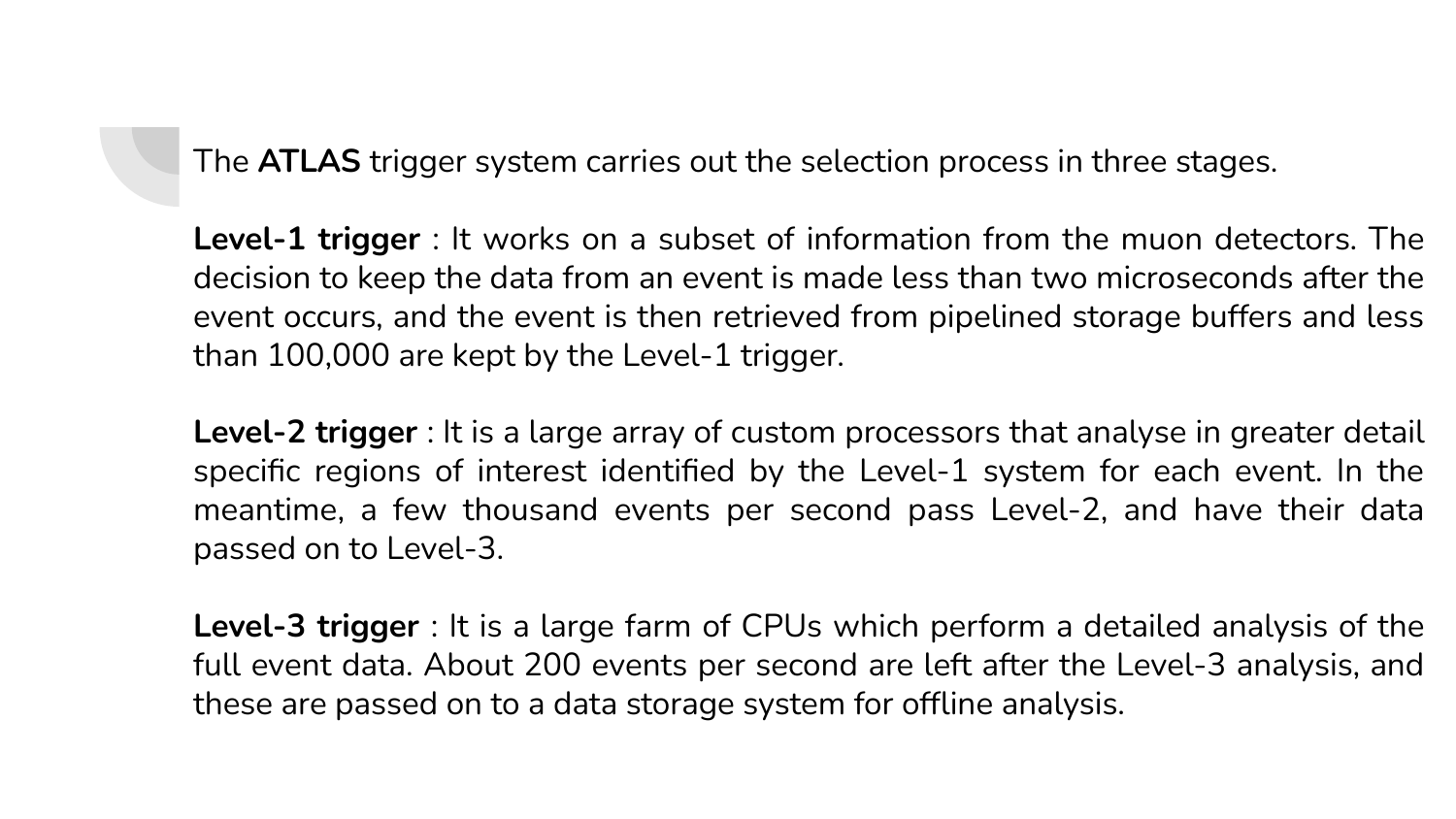

The ATLAS trigger system carries out the selection process in three stages.

Level-1 trigger : It works on a subset of information from the muon detectors. The decision to keep the data from an event is made less than two microseconds after the event occurs, and the event is then retrieved from pipelined storage buffers and less than 100,000 are kept by the Level-1 trigger.

Level-2 trigger : It is a large array of custom processors that analyse in greater detail specific regions of interest identified by the Level-1 system for each event. In the meantime, a few thousand events per second pass Level-2, and have their data passed on to Level-3.

Level-3 trigger : It is a large farm of CPUs which perform a detailed analysis of the full event data. About 200 events per second are left after the Level-3 analysis, and these are passed on to a data storage system for offline analysis.